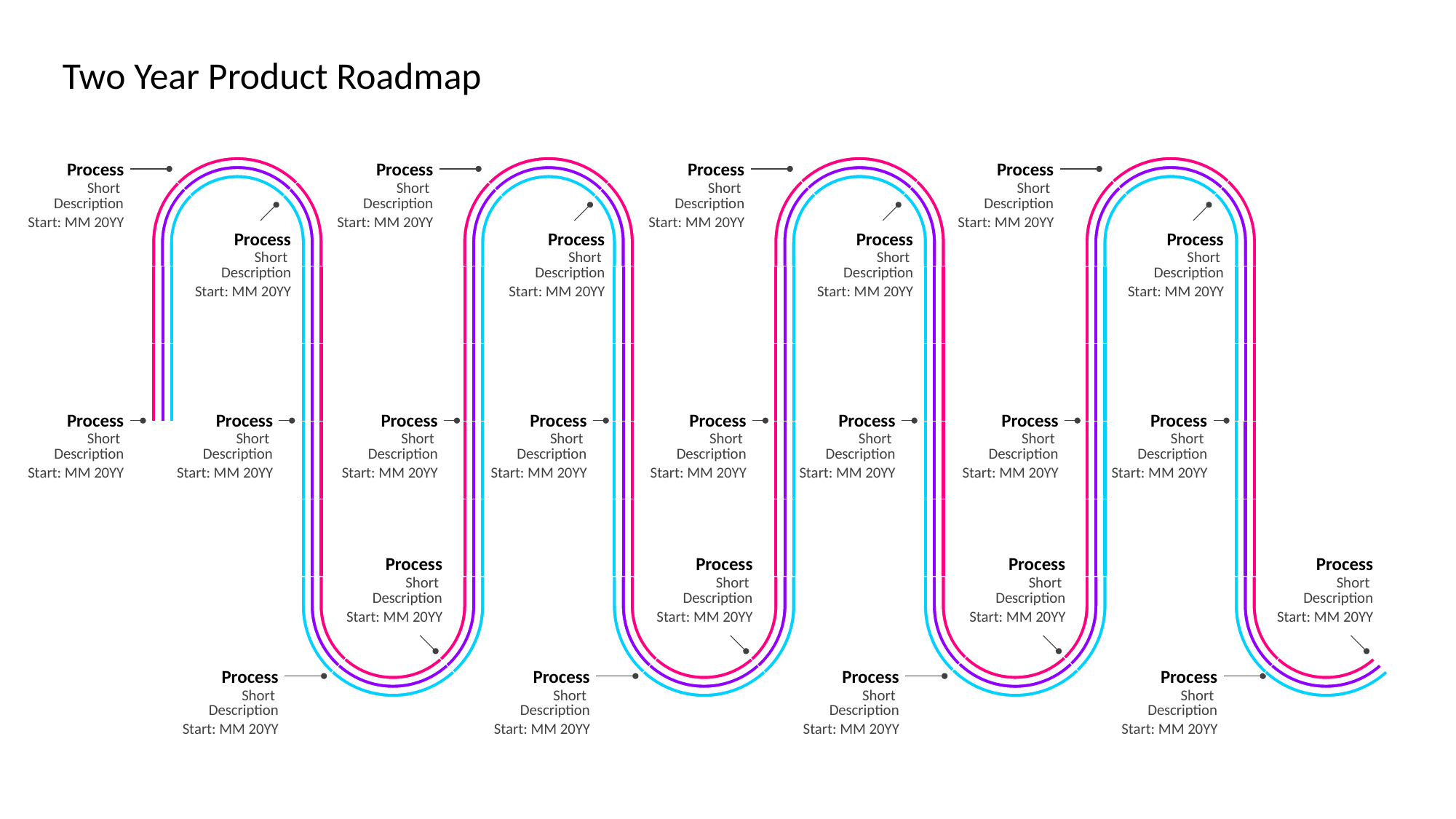

# Two Year Product Roadmap

Process
Process
Process
Process

Short
Description
Short
Description
Short
Description
Short
Description
Start: MM 20YY
Start: MM 20YY
Start: MM 20YY
Start: MM 20YY
Process
Process
Process
Process
Short
Description
Short
Description
Short
Description
Short
Description
Start: MM 20YY
Start: MM 20YY
Start: MM 20YY
Start: MM 20YY
Process
Process
Process
Process
Process
Process
Process
Process

Short
Description
Short
Description
Short
Description
Short
Description
Short
Description
Short
Description
Short
Description
Short
Description
Start: MM 20YY
Start: MM 20YY
Start: MM 20YY
Start: MM 20YY
Start: MM 20YY
Start: MM 20YY
Start: MM 20YY
Start: MM 20YY
Process
Process
Process
Process
Short
Description
Short
Description
Short
Description
Short
Description
Start: MM 20YY
Start: MM 20YY
Start: MM 20YY
Start: MM 20YY
Process
Process
Process
Process
Short
Description
Short
Description
Short
Description
Short
Description
Start: MM 20YY
Start: MM 20YY
Start: MM 20YY
Start: MM 20YY